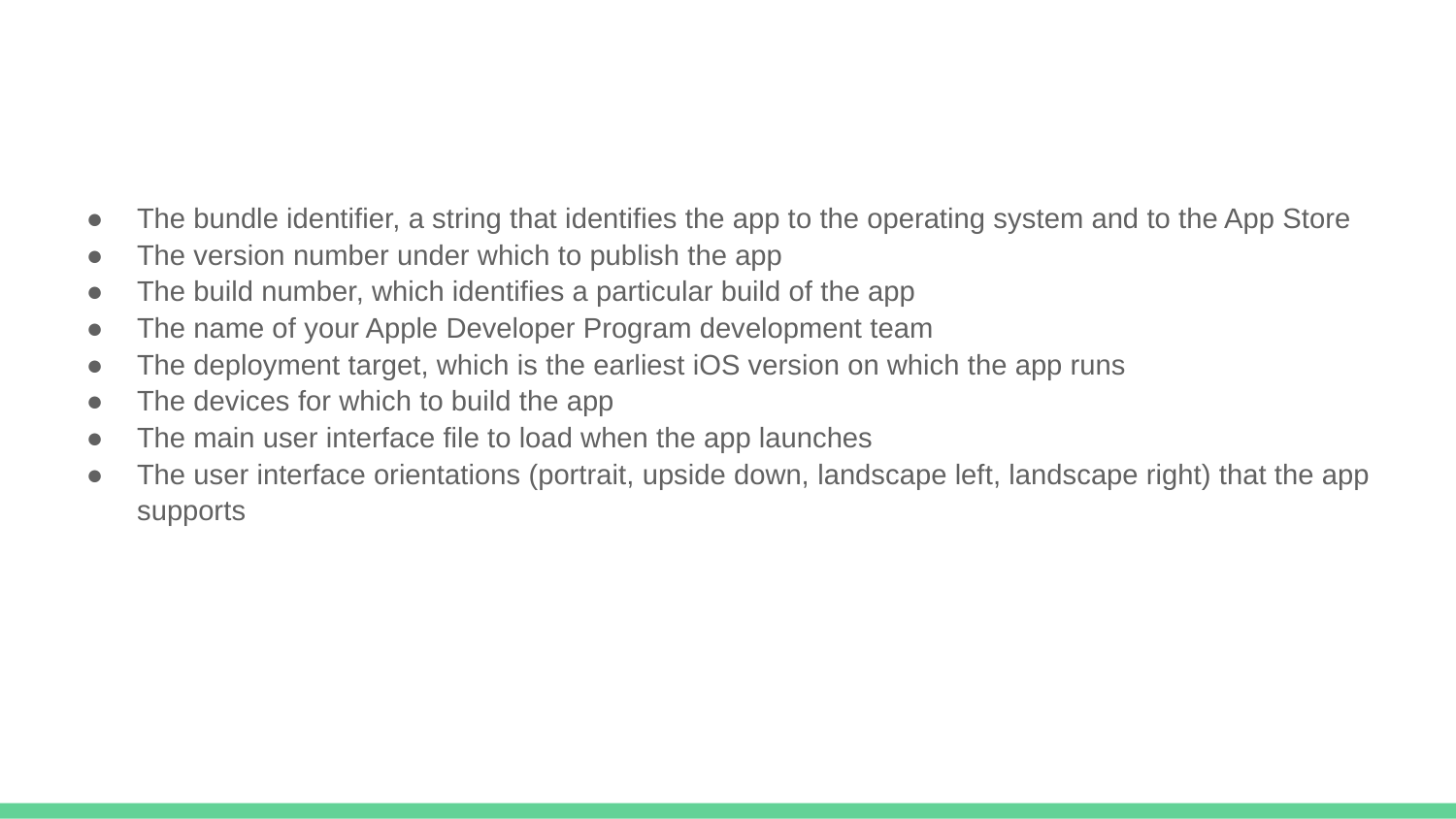

#
The bundle identifier, a string that identifies the app to the operating system and to the App Store
The version number under which to publish the app
The build number, which identifies a particular build of the app
The name of your Apple Developer Program development team
The deployment target, which is the earliest iOS version on which the app runs
The devices for which to build the app
The main user interface file to load when the app launches
The user interface orientations (portrait, upside down, landscape left, landscape right) that the app supports